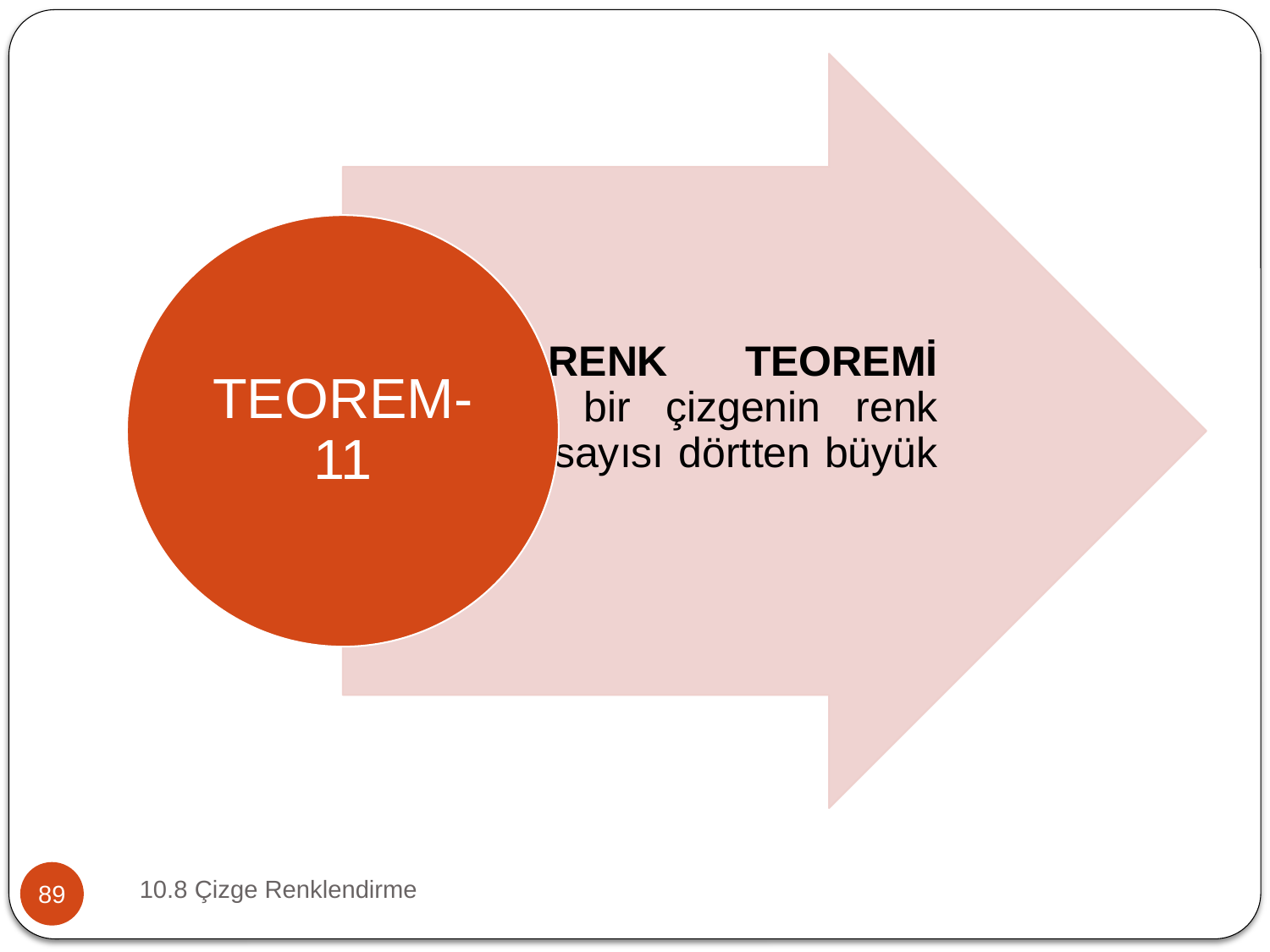

DÖRT RENK TEOREMİ Düzlemsel bir çizgenin renk (kromatik) sayısı dörtten büyük değildir.
TEOREM-11
10.8 Çizge Renklendirme
89